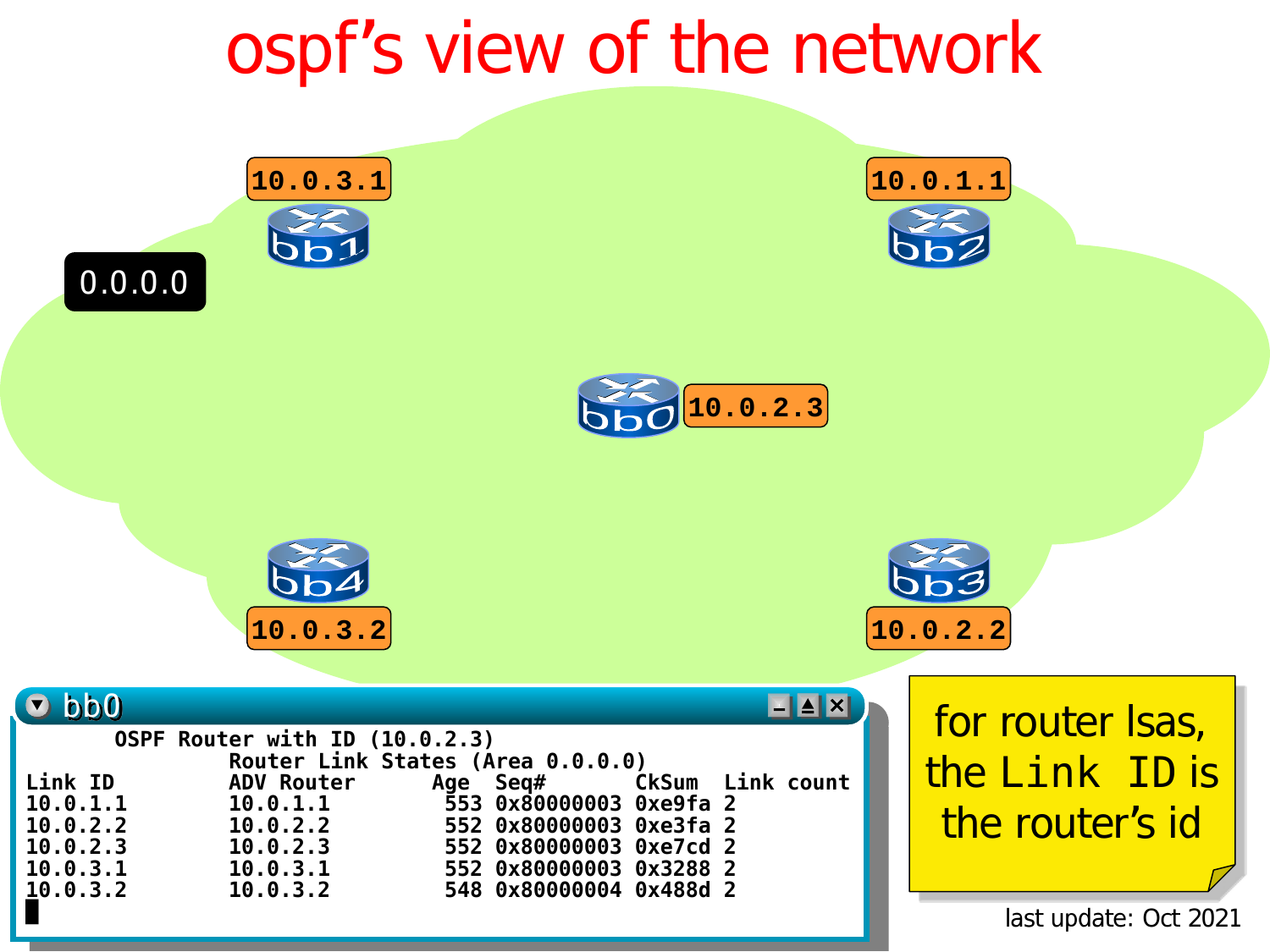

# ospf’s view of the network

10.0.3.1
10.0.1.1

  bb1

  bb2
0.0.0.0

  bb0
10.0.2.3

  bb4

  bb3
10.0.3.2
10.0.2.2
for router lsas, the Link ID is the router’s id

bb0

       OSPF Router with ID (10.0.2.3)
                Router Link States (Area 0.0.0.0)
Link ID         ADV Router      Age  Seq#       CkSum  Link count
10.0.1.1        10.0.1.1         553 0x80000003 0xe9fa 2
10.0.2.2        10.0.2.2         552 0x80000003 0xe3fa 2
10.0.2.3        10.0.2.3         552 0x80000003 0xe7cd 2
10.0.3.1        10.0.3.1         552 0x80000003 0x3288 2
10.0.3.2        10.0.3.2         548 0x80000004 0x488d 2
█

kathara – [ labs: ospf_frr ]
kathara – [ labs: ospf ]
last update: Oct 2021